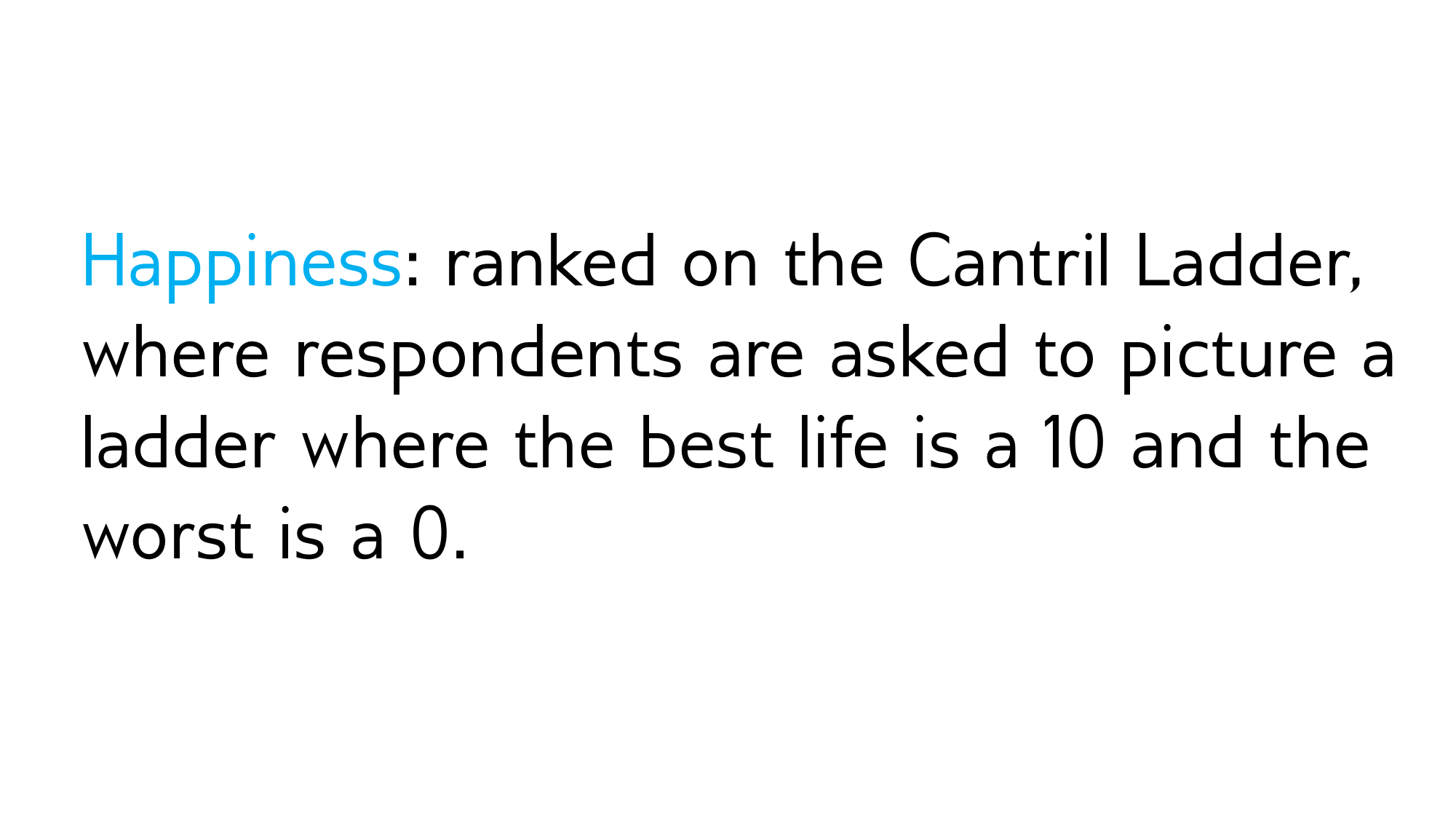

Happiness: ranked on the Cantril Ladder, where respondents are asked to picture a ladder where the best life is a 10 and the worst is a 0.